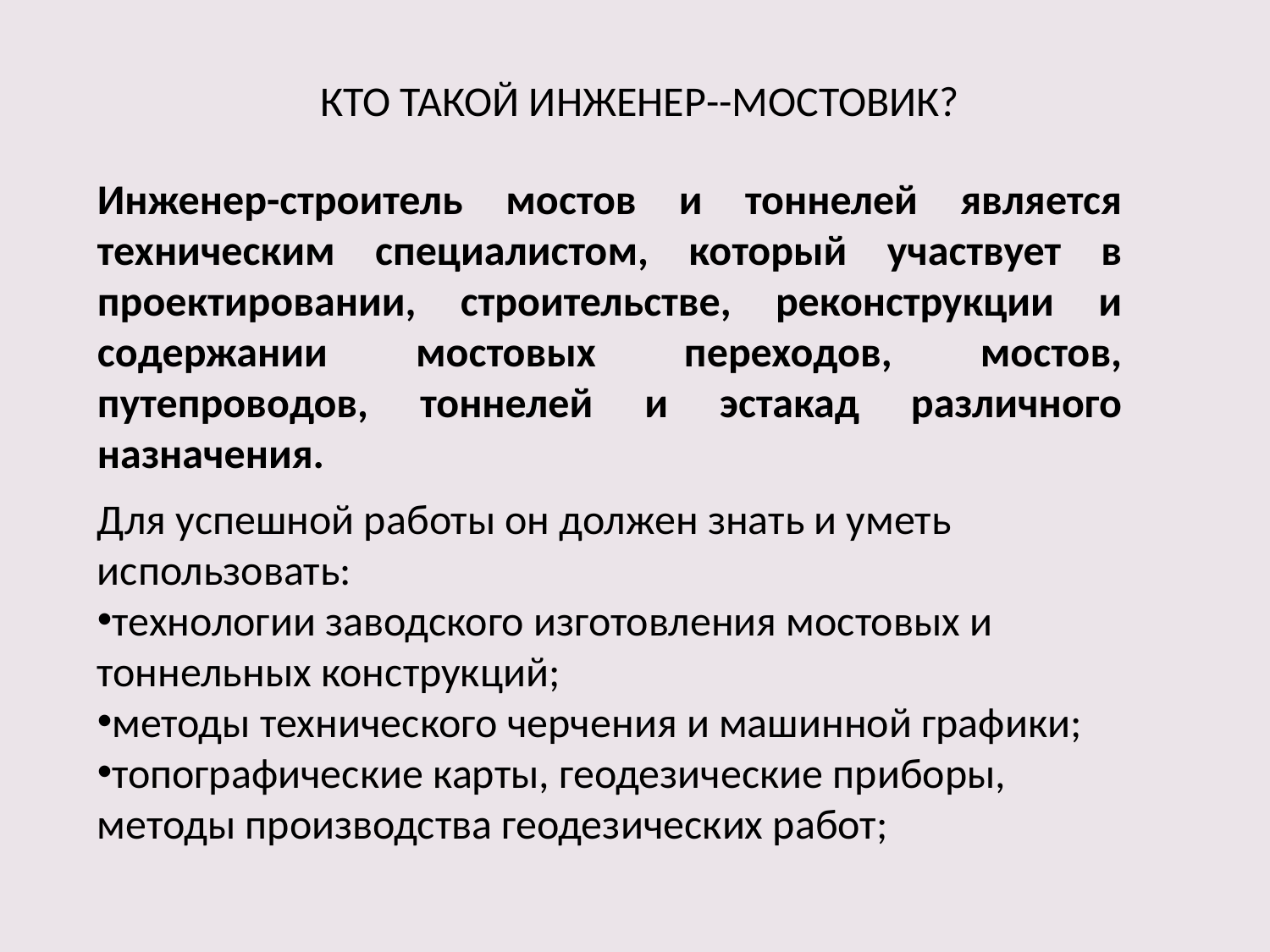

# КТО ТАКОЙ ИНЖЕНЕР--МОСТОВИК?
Инженер-строитель мостов и тоннелей является техническим специалистом, который участвует в проектировании, строительстве, реконструкции и содержании мостовых переходов, мостов, путепроводов, тоннелей и эстакад различного назначения.
Для успешной работы он должен знать и уметь использовать:
технологии заводского изготовления мостовых и тоннельных конструкций;
методы технического черчения и машинной графики;
топографические карты, геодезические приборы, методы производства геодезических работ;